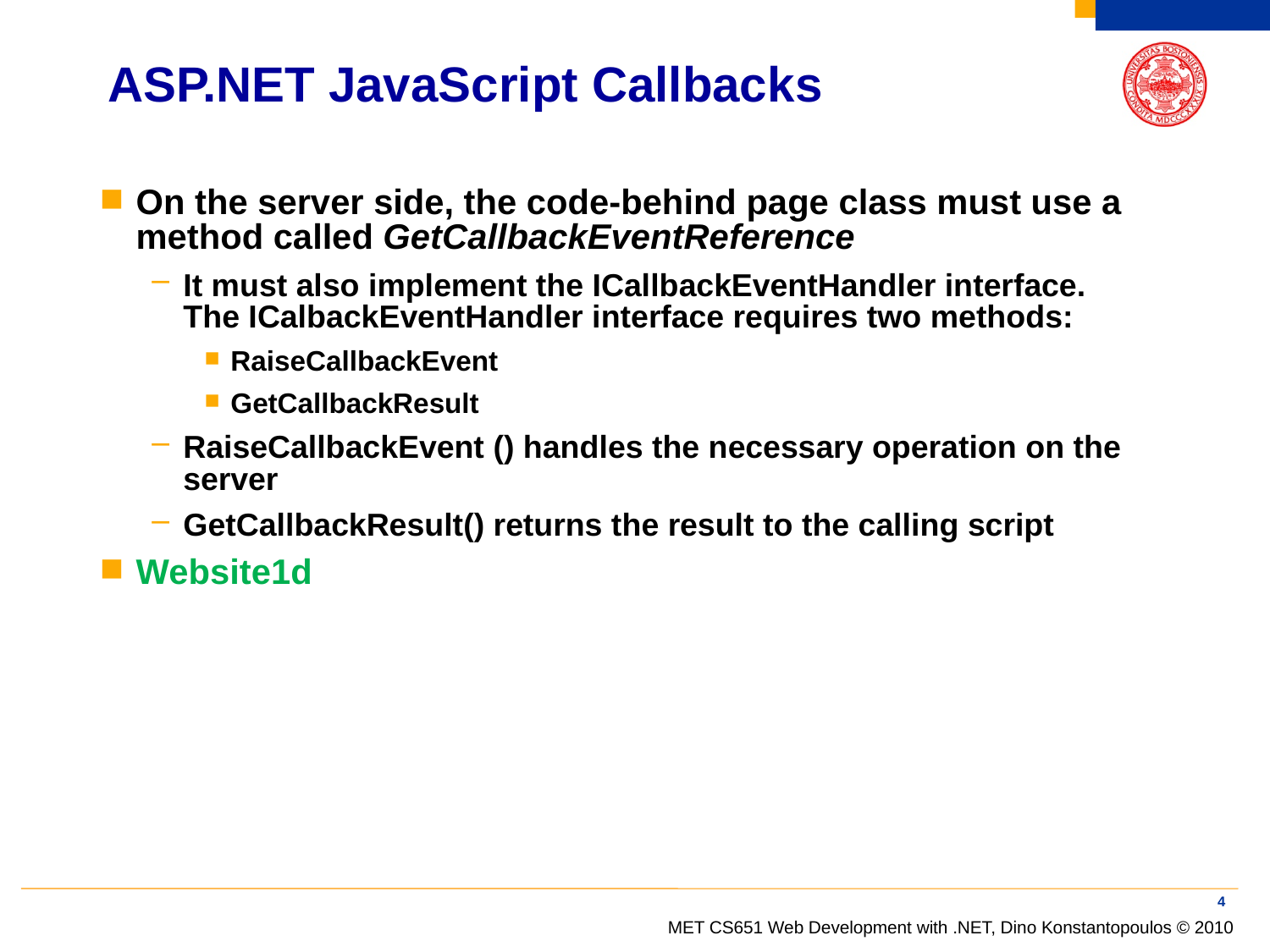

# ASP.NET JavaScript Callbacks
On the server side, the code-behind page class must use a method called GetCallbackEventReference
It must also implement the ICallbackEventHandler interface. The ICalbackEventHandler interface requires two methods:
RaiseCallbackEvent
GetCallbackResult
RaiseCallbackEvent () handles the necessary operation on the server
GetCallbackResult() returns the result to the calling script
Website1d
4